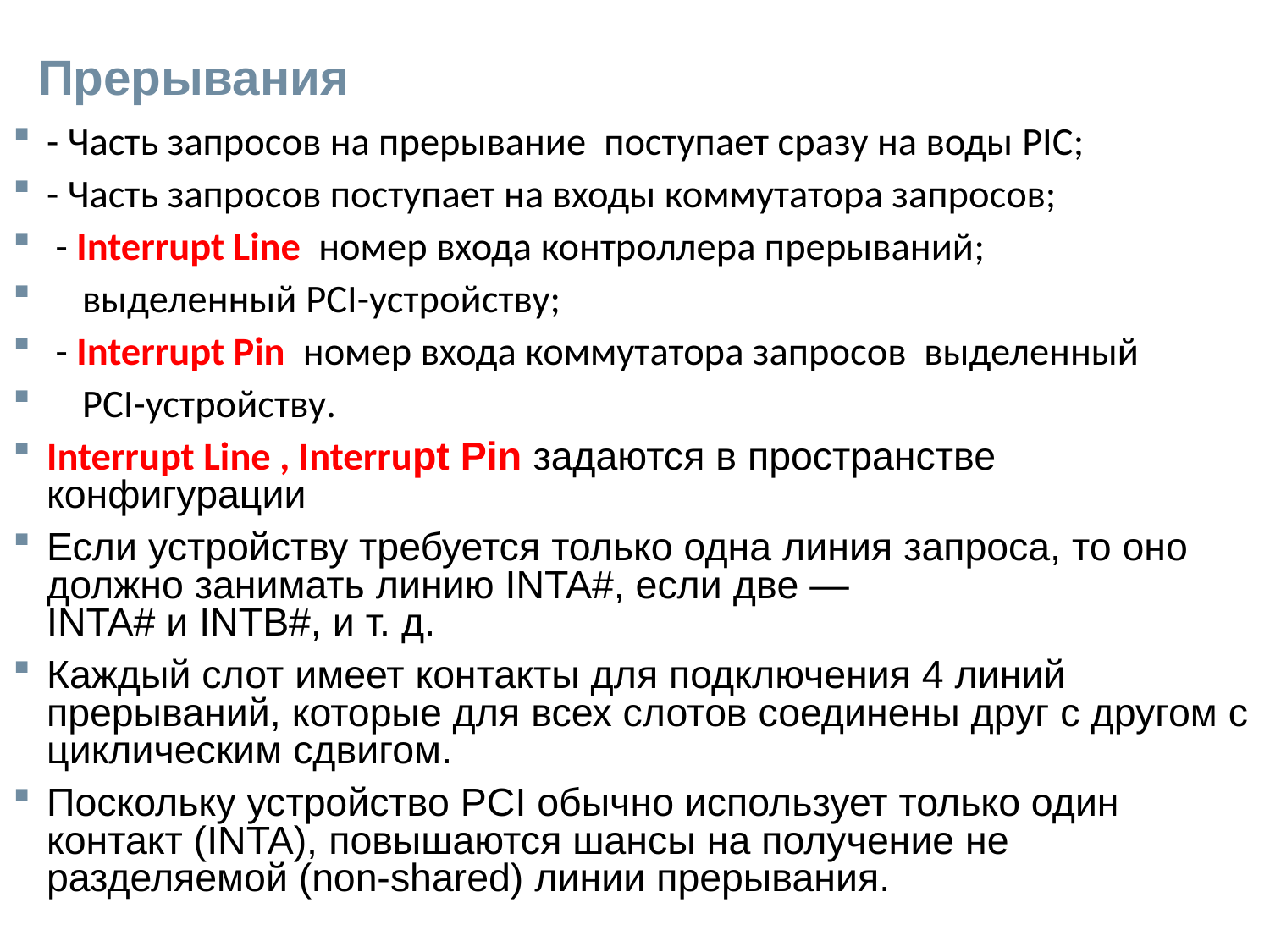

# Прерывания
- Часть запросов на прерывание  поступает сразу на воды PIC;
- Часть запросов поступает на входы коммутатора запросов;
 - Interrupt Line  номер входа контроллера прерываний;
    выделенный PCI-устройству;
 - Interrupt Pin  номер входа коммутатора запросов  выделенный
    PCI-устройству.
Interrupt Line , Interrupt Pin задаются в пространстве конфигурации
Если устройству требуется только одна линия запроса, то оно должно занимать линию INTA#, если две —
INTA# и INTB#, и т. д.
Каждый слот имеет контакты для подключения 4 линий прерываний, которые для всех слотов соединены друг с другом с циклическим сдвигом.
Поскольку устройство PCI обычно использует только один контакт (INTA), повышаются шансы на получение не разделяемой (non-shared) линии прерывания.